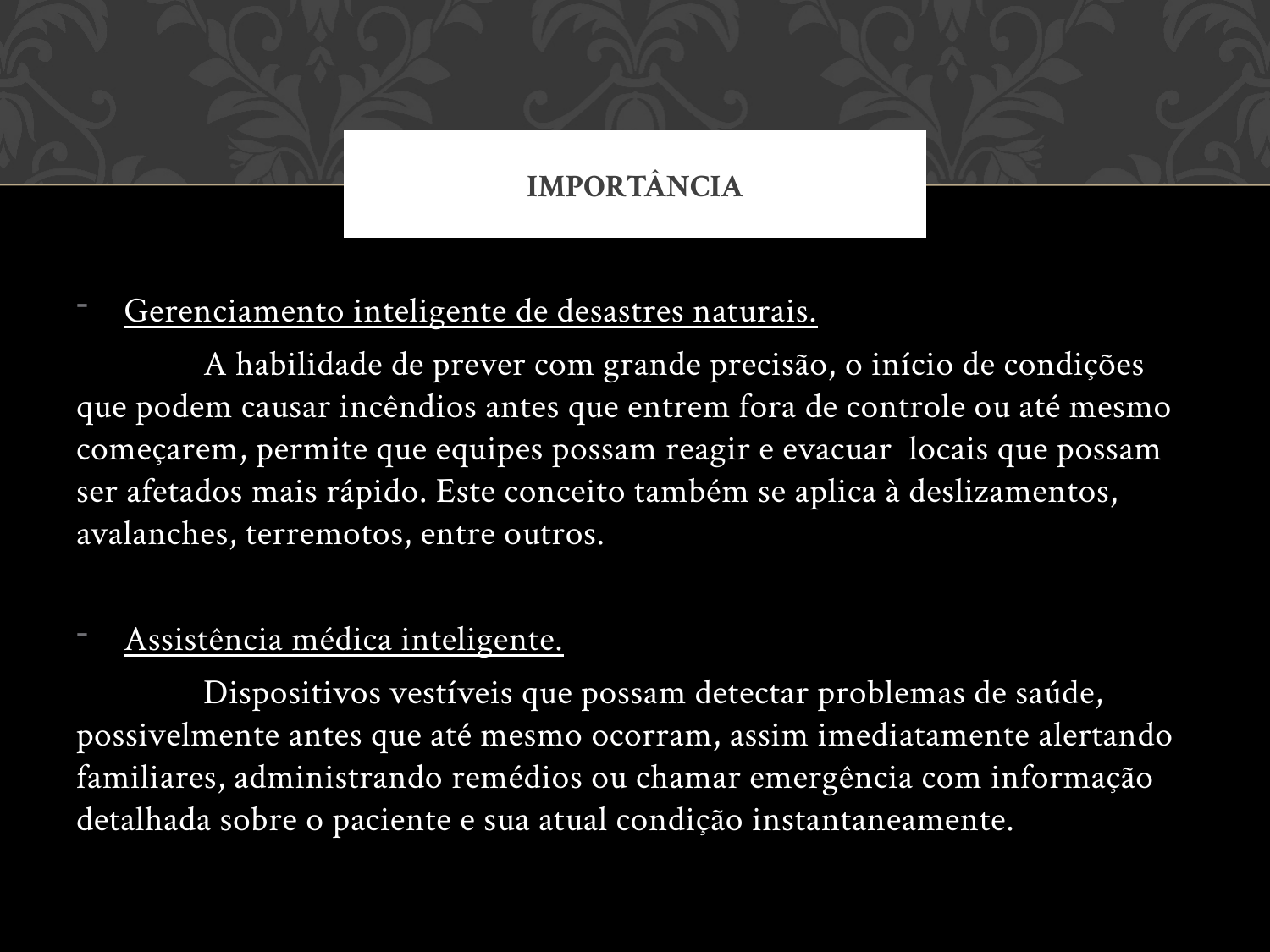

# IMPORTÂNCIA
Gerenciamento inteligente de desastres naturais.
	A habilidade de prever com grande precisão, o início de condições que podem causar incêndios antes que entrem fora de controle ou até mesmo começarem, permite que equipes possam reagir e evacuar  locais que possam ser afetados mais rápido. Este conceito também se aplica à deslizamentos, avalanches, terremotos, entre outros.

Assistência médica inteligente.
	Dispositivos vestíveis que possam detectar problemas de saúde, possivelmente antes que até mesmo ocorram, assim imediatamente alertando familiares, administrando remédios ou chamar emergência com informação detalhada sobre o paciente e sua atual condição instantaneamente.